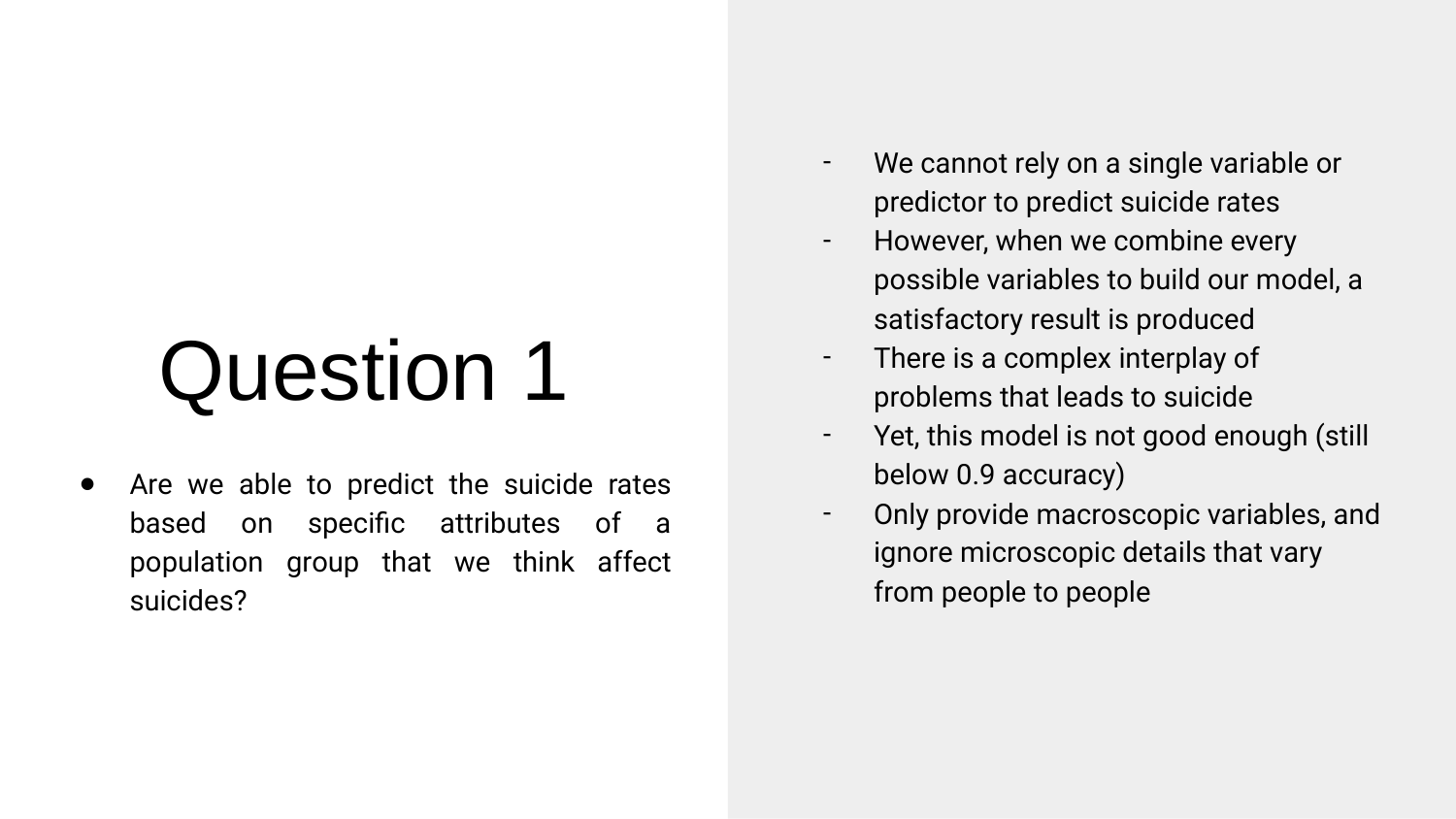

We cannot rely on a single variable or predictor to predict suicide rates
However, when we combine every possible variables to build our model, a satisfactory result is produced
There is a complex interplay of problems that leads to suicide
Yet, this model is not good enough (still below 0.9 accuracy)
Only provide macroscopic variables, and ignore microscopic details that vary from people to people

# Question 1
Are we able to predict the suicide rates based on specific attributes of a population group that we think affect suicides?